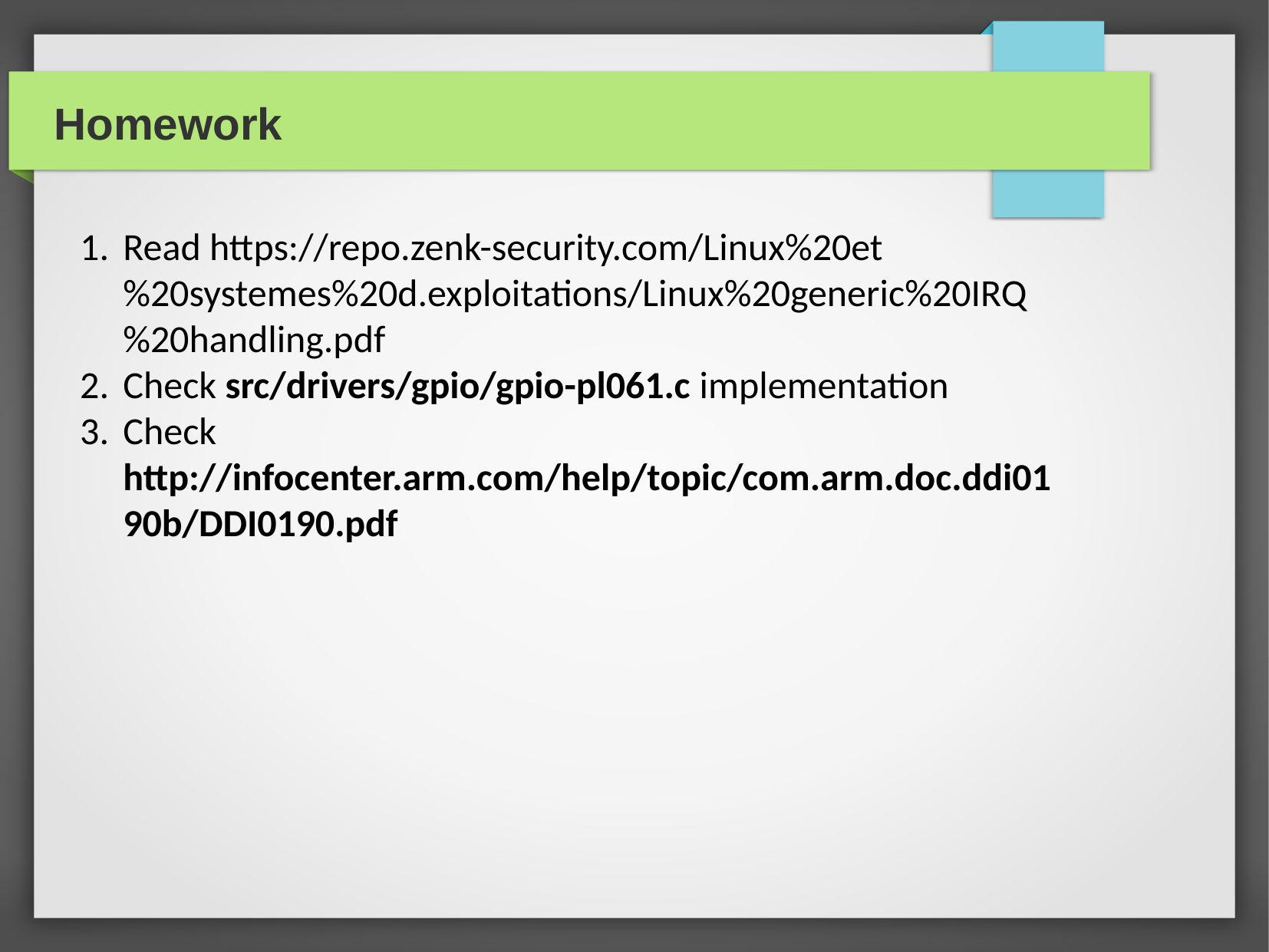

Homework
Read https://repo.zenk-security.com/Linux%20et%20systemes%20d.exploitations/Linux%20generic%20IRQ%20handling.pdf
Check src/drivers/gpio/gpio-pl061.c implementation
Check http://infocenter.arm.com/help/topic/com.arm.doc.ddi0190b/DDI0190.pdf